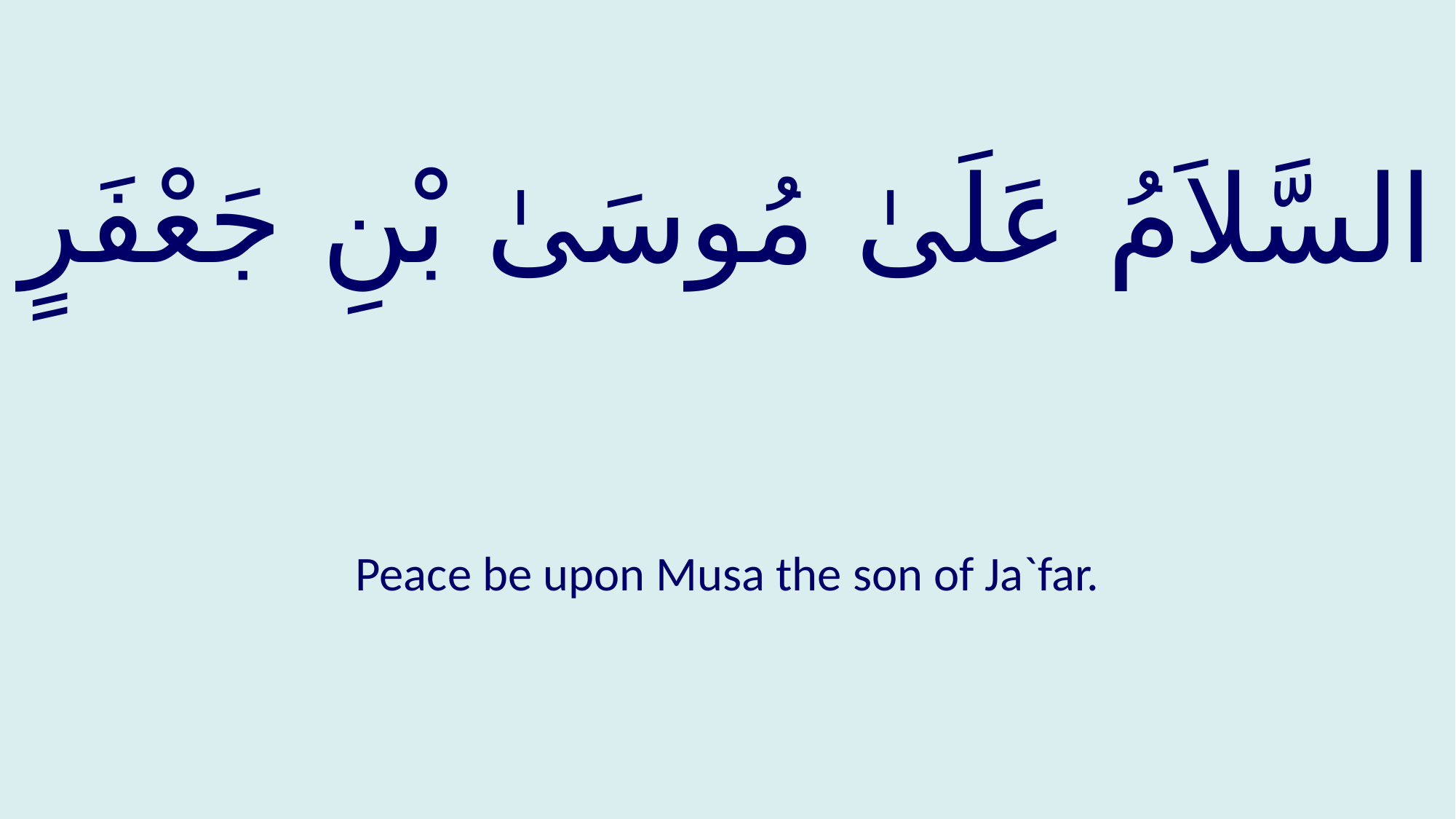

# السَّلاَمُ عَلَىٰ مُوسَىٰ بْنِ جَعْفَرٍ
Peace be upon Musa the son of Ja`far.